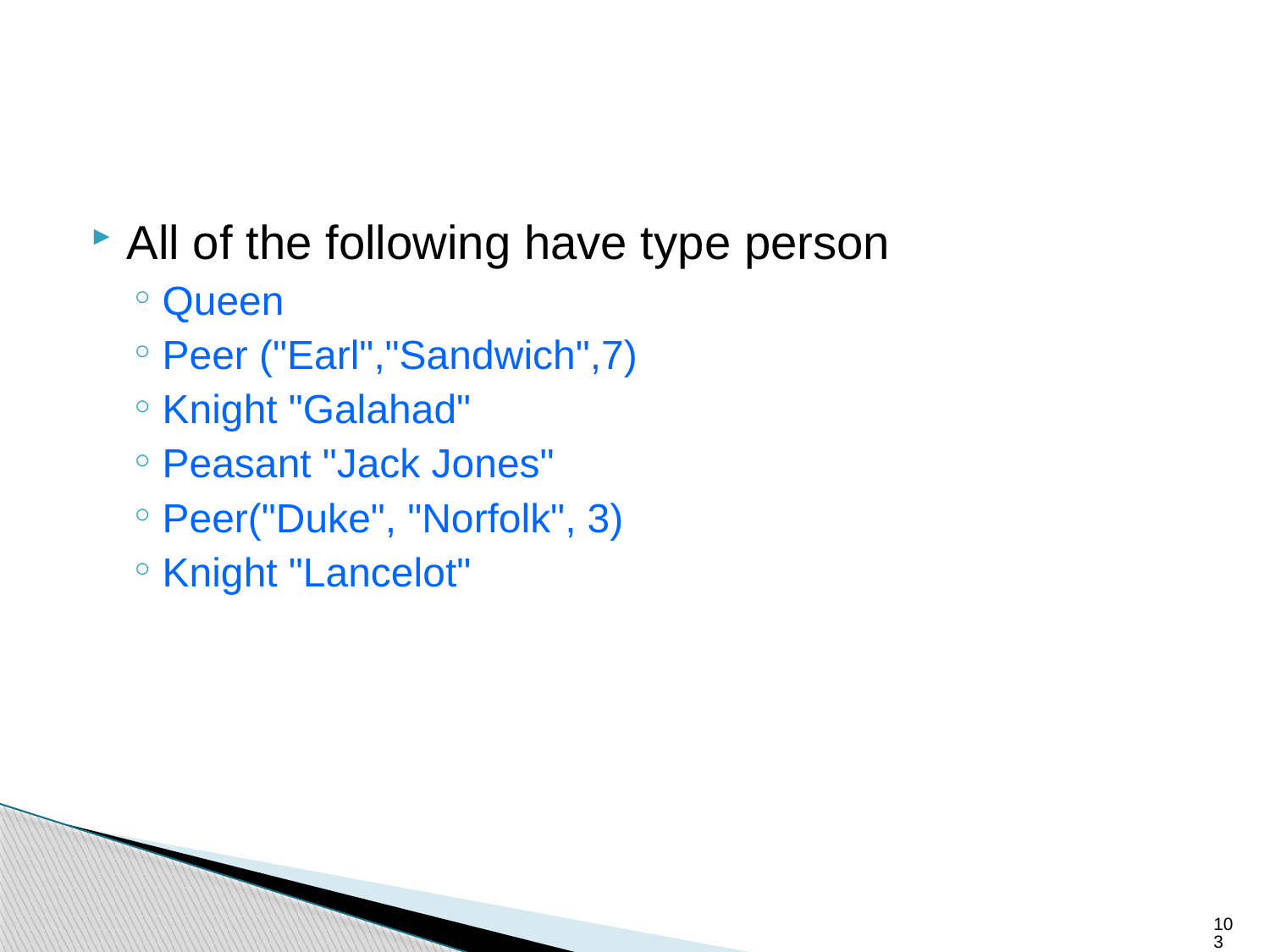

All of the following have type person
Queen
Peer ("Earl","Sandwich",7)
Knight "Galahad"
Peasant "Jack Jones"
Peer("Duke", "Norfolk", 3)
Knight "Lancelot"
103